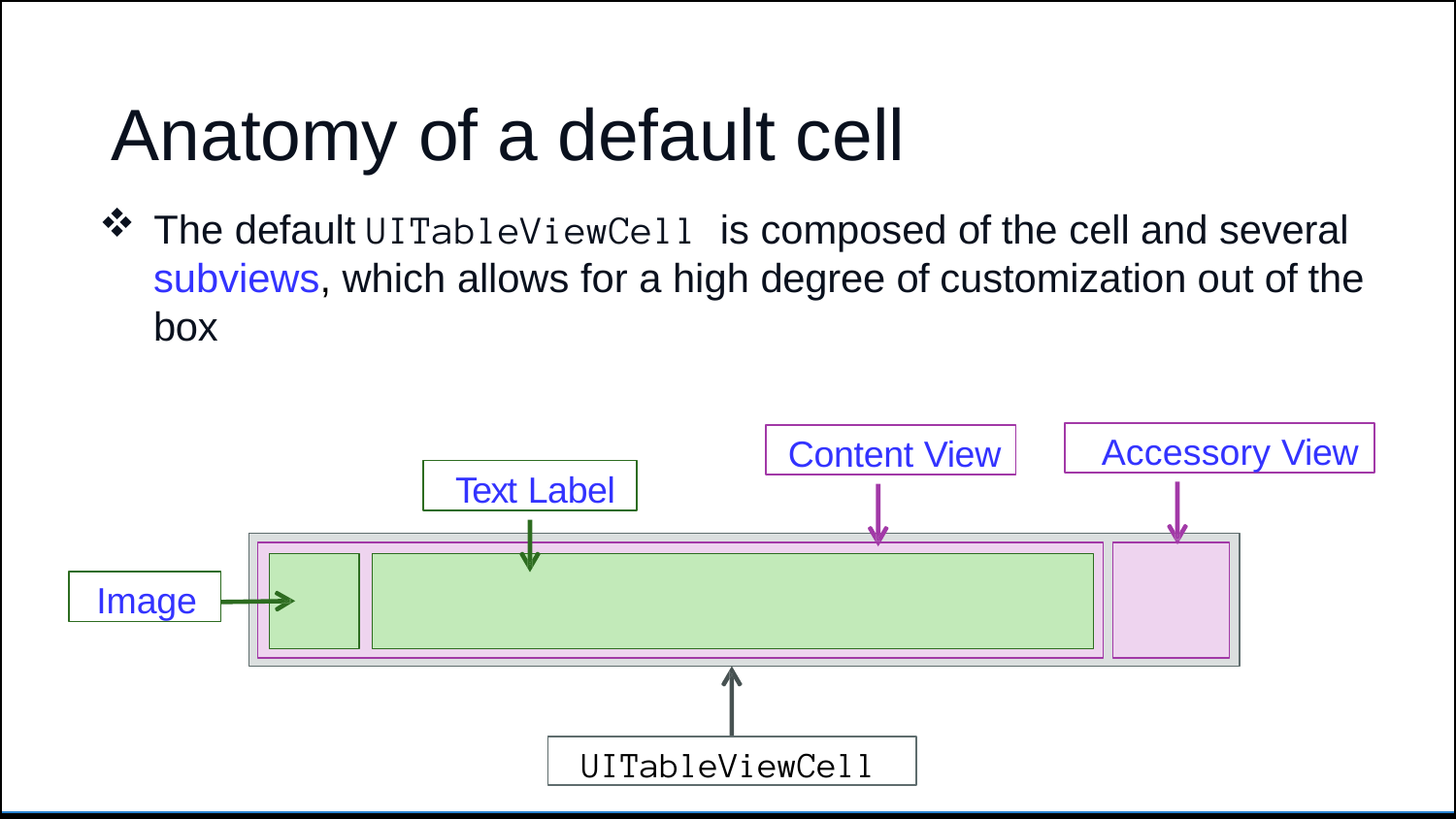

# Anatomy of a default cell
The default UITableViewCell is composed of the cell and several
subviews, which allows for a high degree of customization out of the box
Customizing Table Views
Accessory View
Content View
Text Label

Image

UITableViewCell